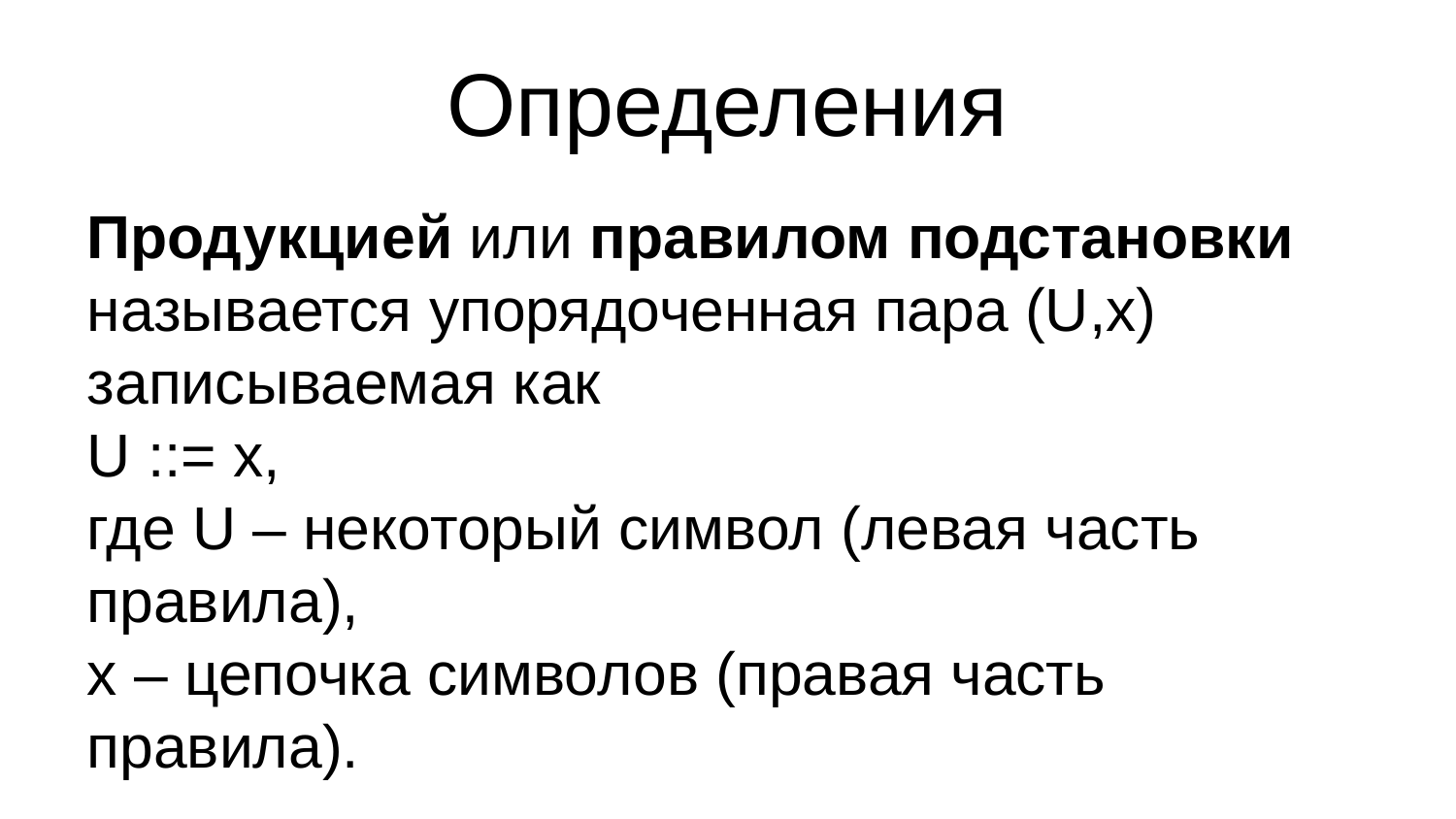

Определения
Продукцией или правилом подстановки называется упорядоченная пара (U,x) записываемая как
U ::= x,
где U – некоторый символ (левая часть правила),
x – цепочка символов (правая часть правила).